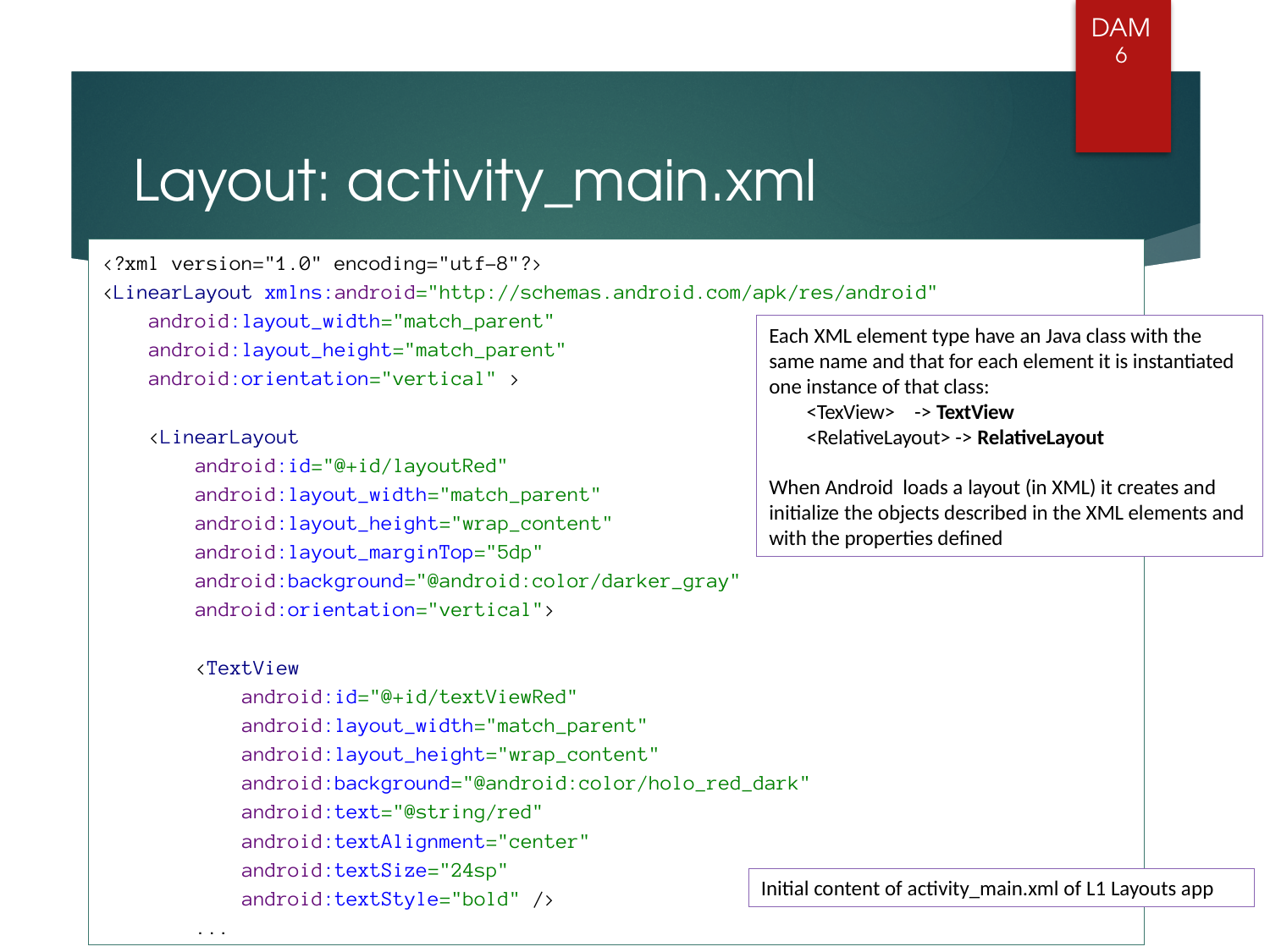

DAM
6
# Layout: activity_main.xml
<?xml version="1.0" encoding="utf-8"?>
<LinearLayout xmlns:android="http://schemas.android.com/apk/res/android"
    android:layout_width="match_parent"
    android:layout_height="match_parent"
    android:orientation="vertical" >
    <LinearLayout
        android:id="@+id/layoutRed"
        android:layout_width="match_parent"
        android:layout_height="wrap_content"
        android:layout_marginTop="5dp"
        android:background="@android:color/darker_gray"
        android:orientation="vertical">
        <TextView
            android:id="@+id/textViewRed"
            android:layout_width="match_parent"
            android:layout_height="wrap_content"
            android:background="@android:color/holo_red_dark"
            android:text="@string/red"
            android:textAlignment="center"
            android:textSize="24sp"
            android:textStyle="bold" />
        ...
Each XML element type have an Java class with the same name and that for each element it is instantiated one instance of that class:
	<TexView>	    -> TextView
	<RelativeLayout> -> RelativeLayout

When Android  loads a layout (in XML) it creates and initialize the objects described in the XML elements and with the properties defined
Initial content of activity_main.xml of L1 Layouts app